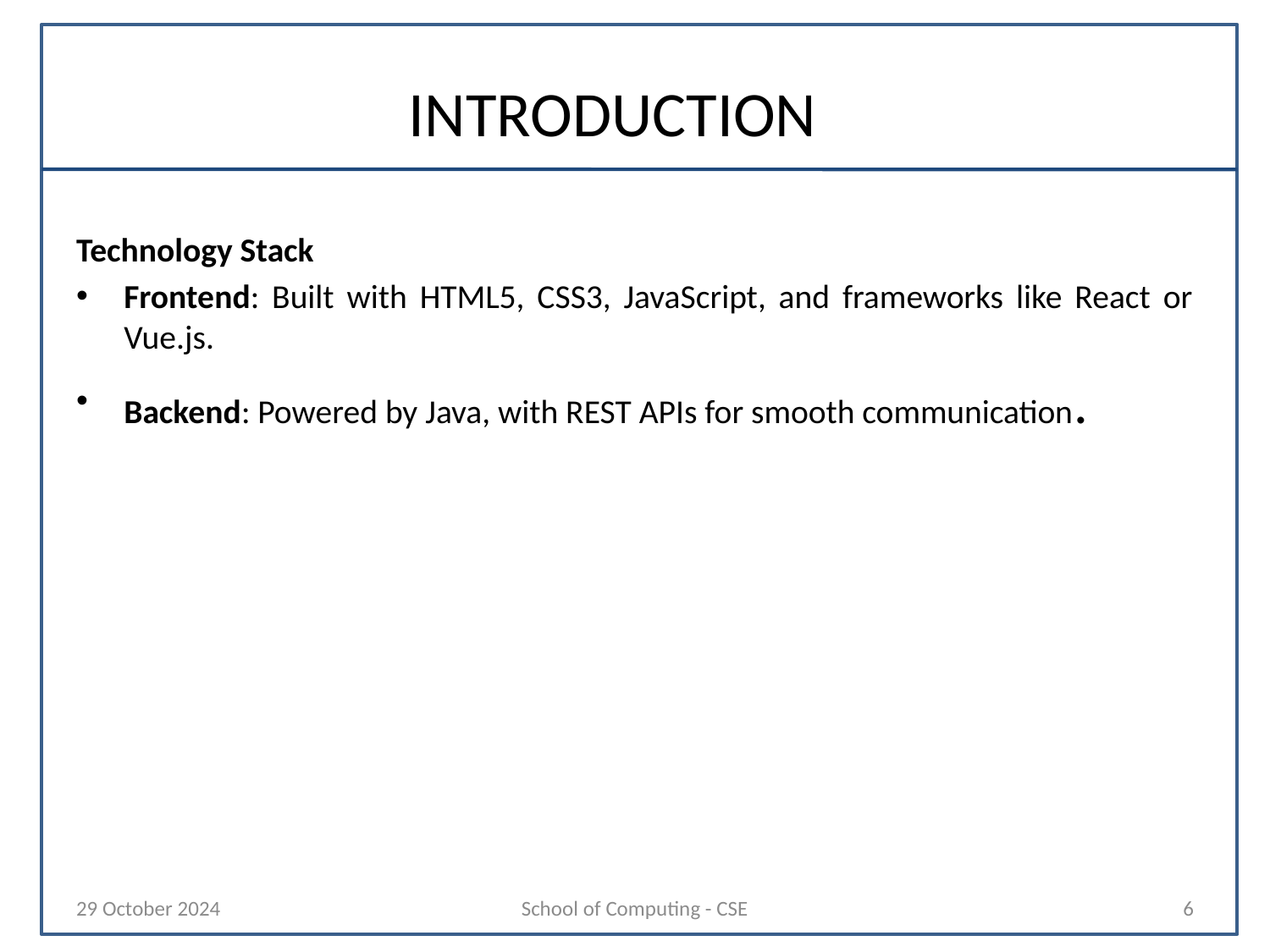

# INTRODUCTION
Technology Stack
Frontend: Built with HTML5, CSS3, JavaScript, and frameworks like React or Vue.js.
Backend: Powered by Java, with REST APIs for smooth communication.

29 October 2024
School of Computing - CSE
6